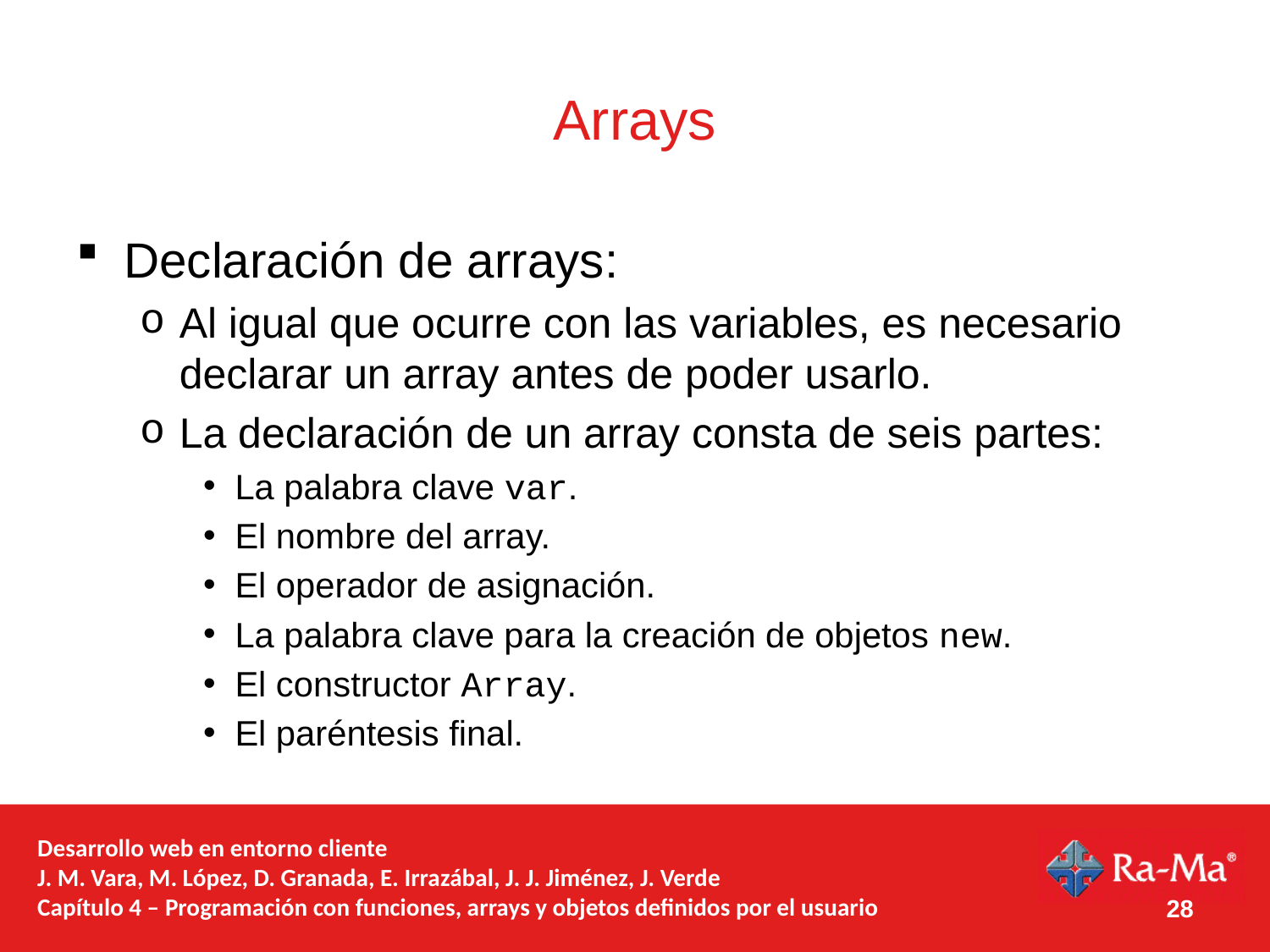

# Arrays
Declaración de arrays:
Al igual que ocurre con las variables, es necesario declarar un array antes de poder usarlo.
La declaración de un array consta de seis partes:
La palabra clave var.
El nombre del array.
El operador de asignación.
La palabra clave para la creación de objetos new.
El constructor Array.
El paréntesis final.
Desarrollo web en entorno cliente
J. M. Vara, M. López, D. Granada, E. Irrazábal, J. J. Jiménez, J. Verde
Capítulo 4 – Programación con funciones, arrays y objetos definidos por el usuario
28